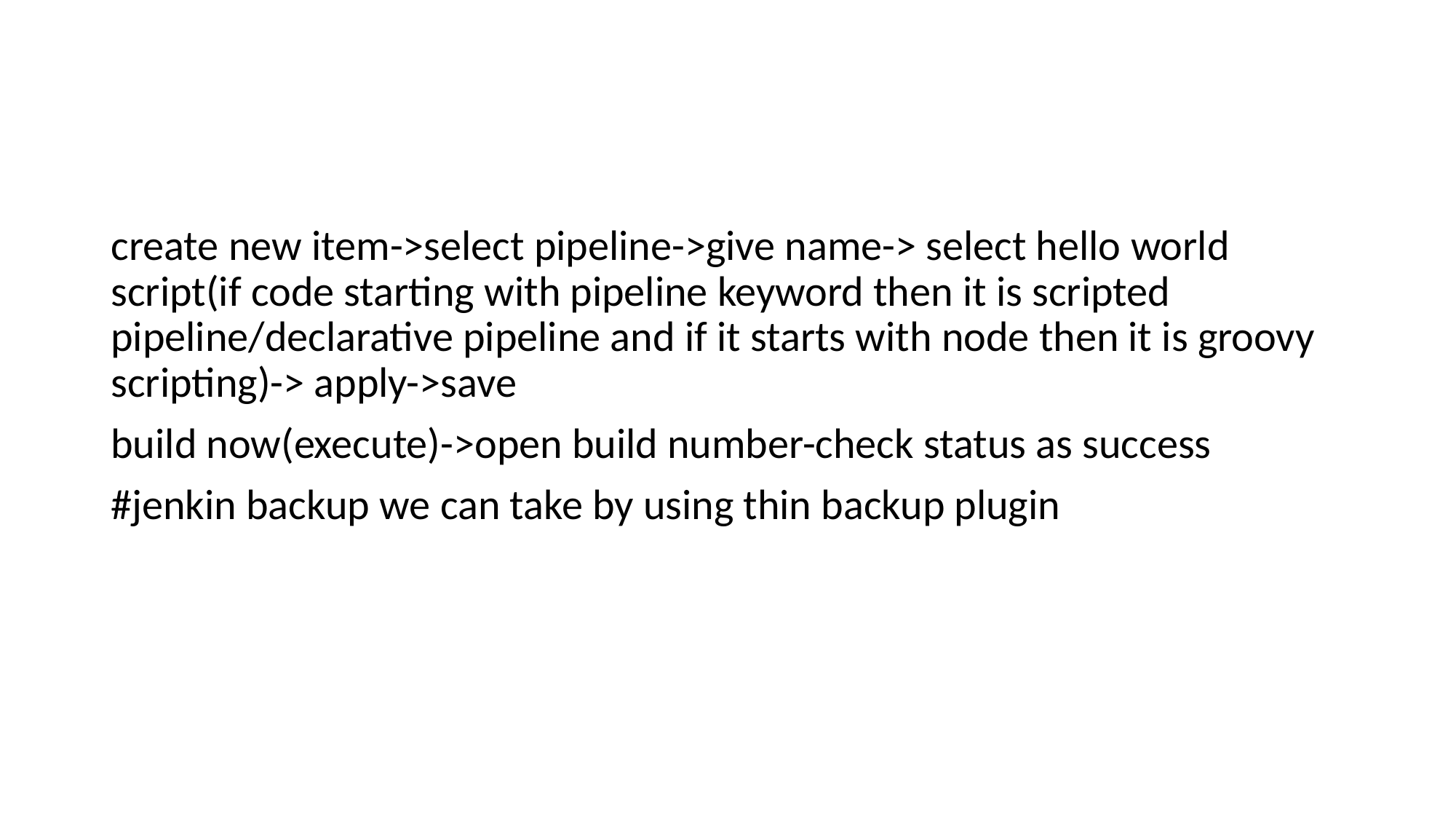

#
create new item->select pipeline->give name-> select hello world script(if code starting with pipeline keyword then it is scripted pipeline/declarative pipeline and if it starts with node then it is groovy scripting)-> apply->save
build now(execute)->open build number-check status as success
#jenkin backup we can take by using thin backup plugin